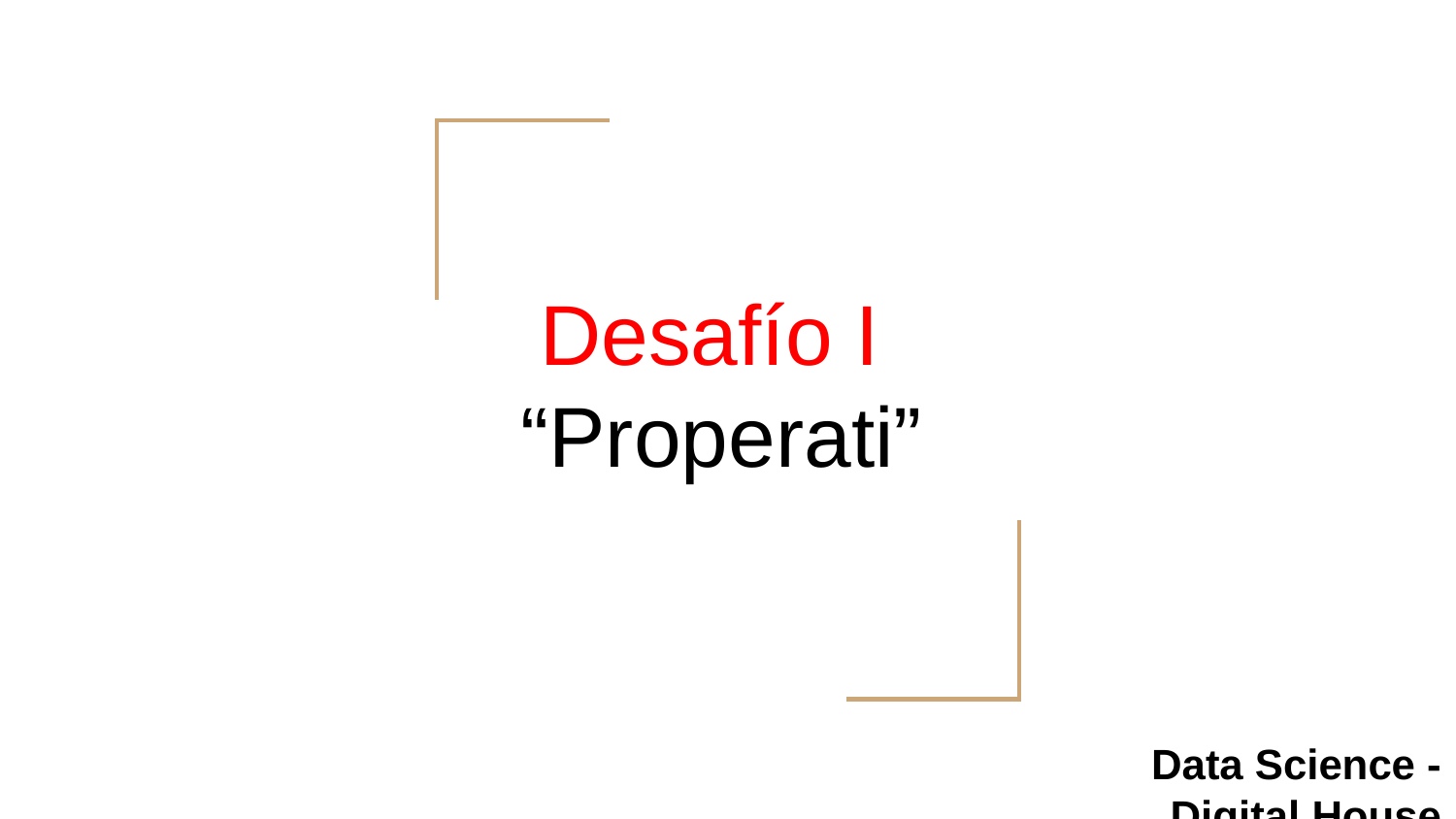

# Desafío I
“Properati”
Data Science - Digital House